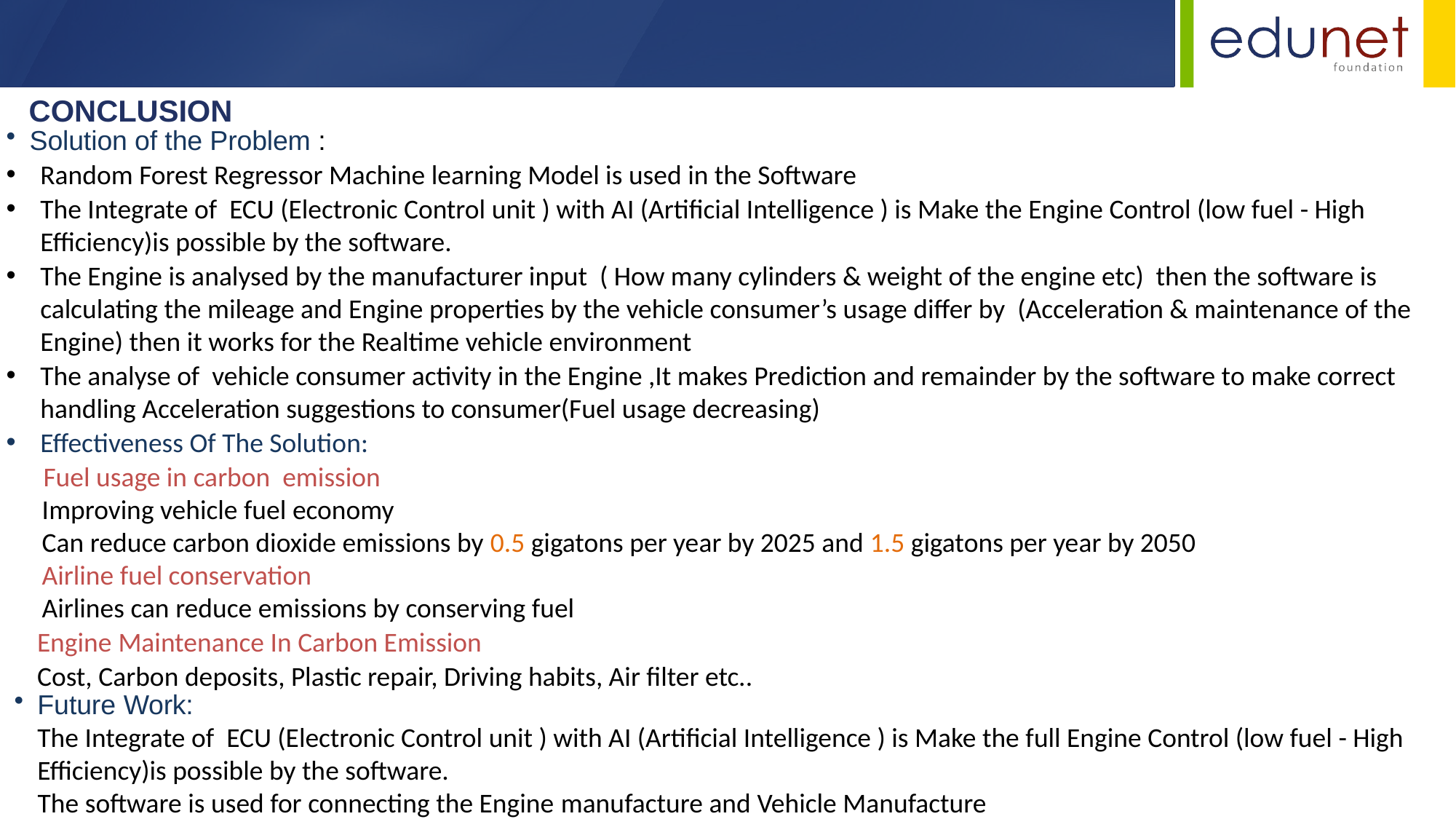

# CONCLUSION
Solution of the Problem :
Random Forest Regressor Machine learning Model is used in the Software
The Integrate of  ECU (Electronic Control unit ) with AI (Artificial Intelligence ) is Make the Engine Control (low fuel - High Efficiency)is possible by the software.
The Engine is analysed by the manufacturer input  ( How many cylinders & weight of the engine etc)  then the software is calculating the mileage and Engine properties by the vehicle consumer’s usage differ by  (Acceleration & maintenance of the Engine) then it works for the Realtime vehicle environment
The analyse of  vehicle consumer activity in the Engine ,It makes Prediction and remainder by the software to make correct handling Acceleration suggestions to consumer(Fuel usage decreasing)
Effectiveness Of The Solution:
      Fuel usage in carbon  emission
      Improving vehicle fuel economy
      Can reduce carbon dioxide emissions by 0.5 gigatons per year by 2025 and 1.5 gigatons per year by 2050
      Airline fuel conservation
      Airlines can reduce emissions by conserving fuel
     Engine Maintenance In Carbon Emission
     Cost, Carbon deposits, Plastic repair, Driving habits, Air filter etc..

Future Work:
The Integrate of  ECU (Electronic Control unit ) with AI (Artificial Intelligence ) is Make the full Engine Control (low fuel - High Efficiency)is possible by the software.
    The software is used for connecting the Engine manufacture and Vehicle Manufacture